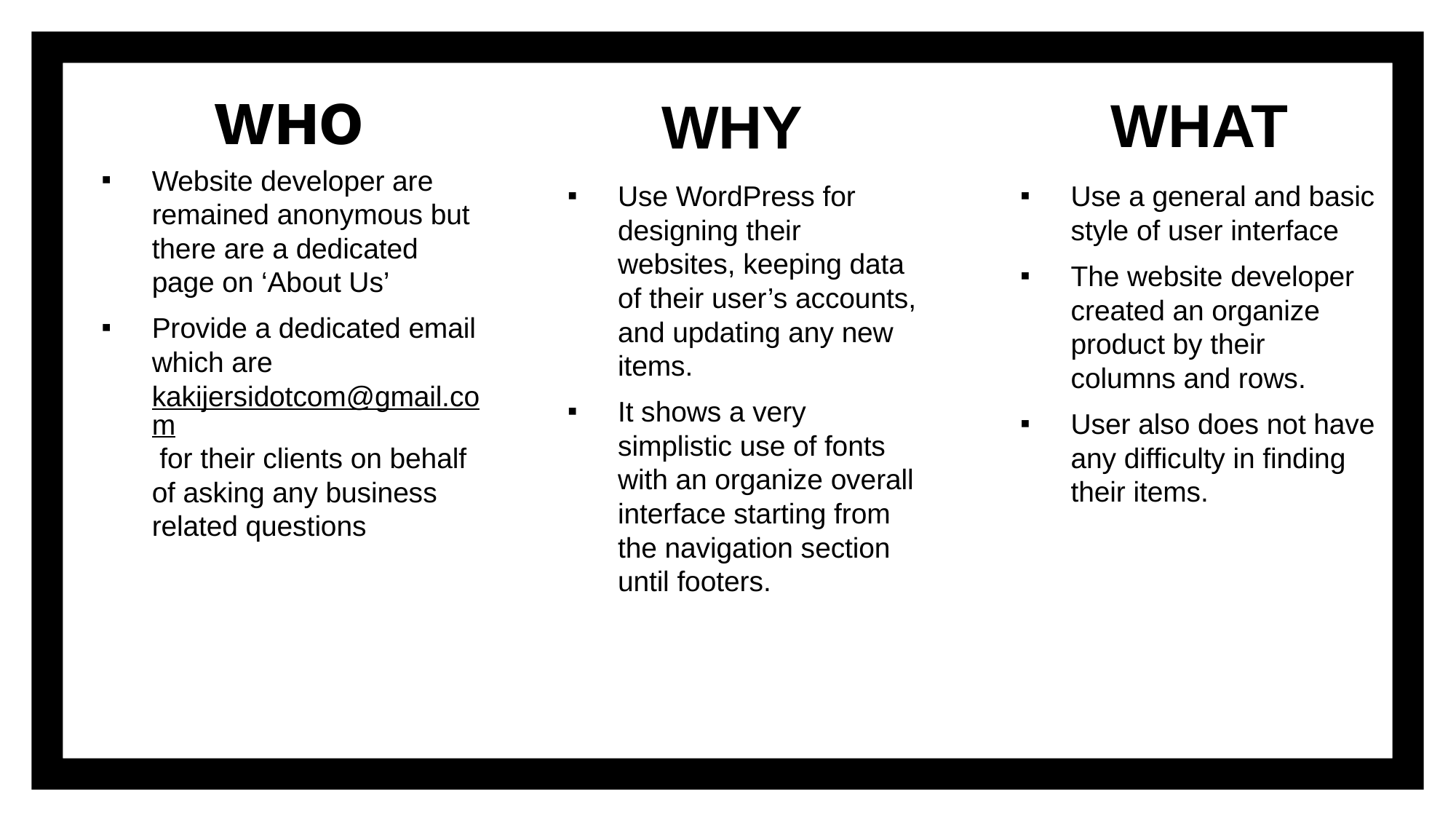

WHAT
WHY
# WHO
Website developer are remained anonymous but there are a dedicated page on ‘About Us’
Provide a dedicated email which are kakijersidotcom@gmail.com for their clients on behalf of asking any business related questions

Use WordPress for designing their websites, keeping data of their user’s accounts, and updating any new items.
It shows a very simplistic use of fonts with an organize overall interface starting from the navigation section until footers.
Use a general and basic style of user interface
The website developer created an organize product by their columns and rows.
User also does not have any difficulty in finding their items.